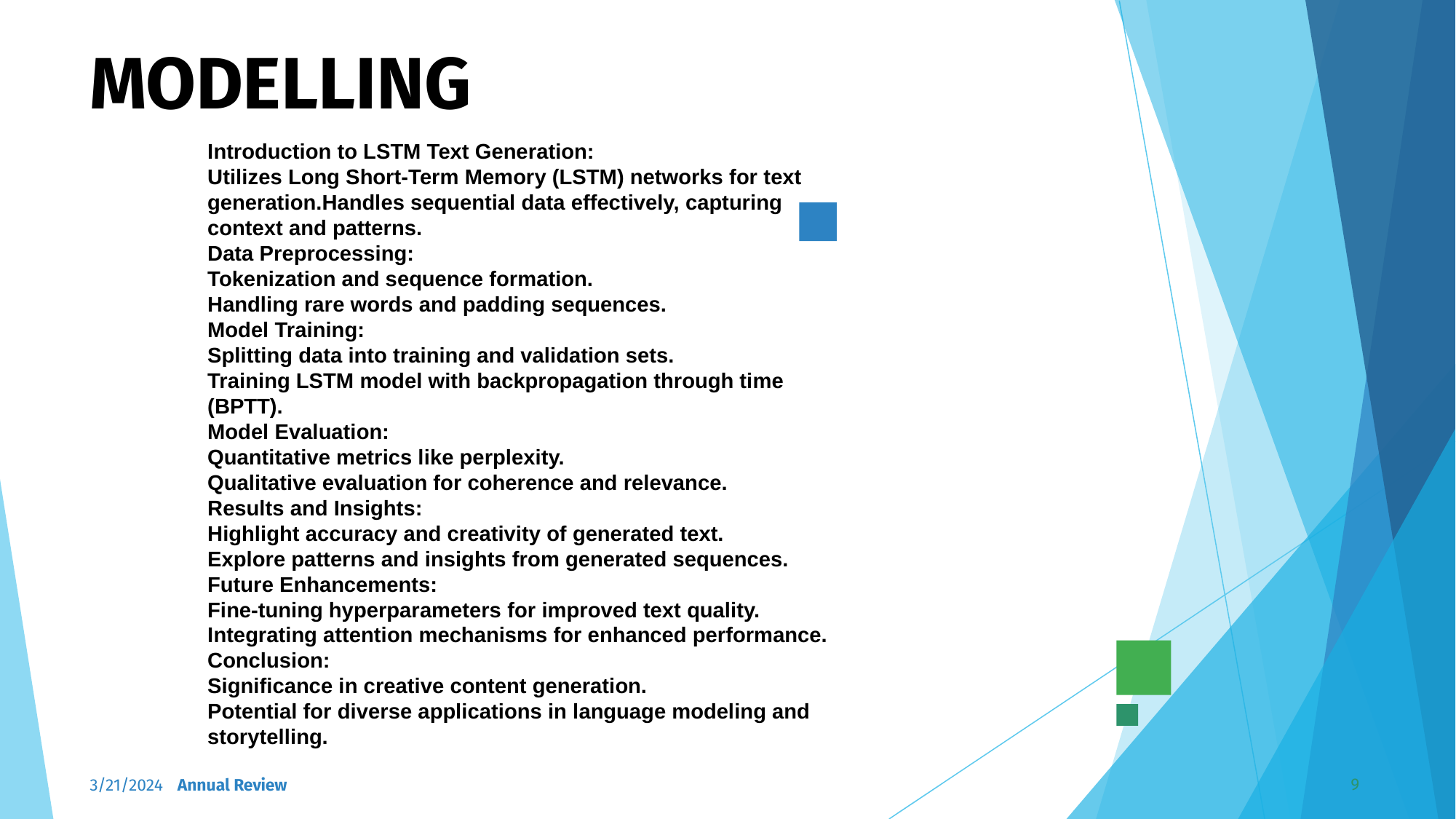

# MODELLING
Introduction to LSTM Text Generation:
Utilizes Long Short-Term Memory (LSTM) networks for text generation.Handles sequential data effectively, capturing context and patterns.
Data Preprocessing:
Tokenization and sequence formation.
Handling rare words and padding sequences.
Model Training:
Splitting data into training and validation sets.
Training LSTM model with backpropagation through time (BPTT).
Model Evaluation:
Quantitative metrics like perplexity.
Qualitative evaluation for coherence and relevance.
Results and Insights:
Highlight accuracy and creativity of generated text.
Explore patterns and insights from generated sequences.
Future Enhancements:
Fine-tuning hyperparameters for improved text quality.
Integrating attention mechanisms for enhanced performance.
Conclusion:
Significance in creative content generation.
Potential for diverse applications in language modeling and storytelling.

9
3/21/2024  Annual Review